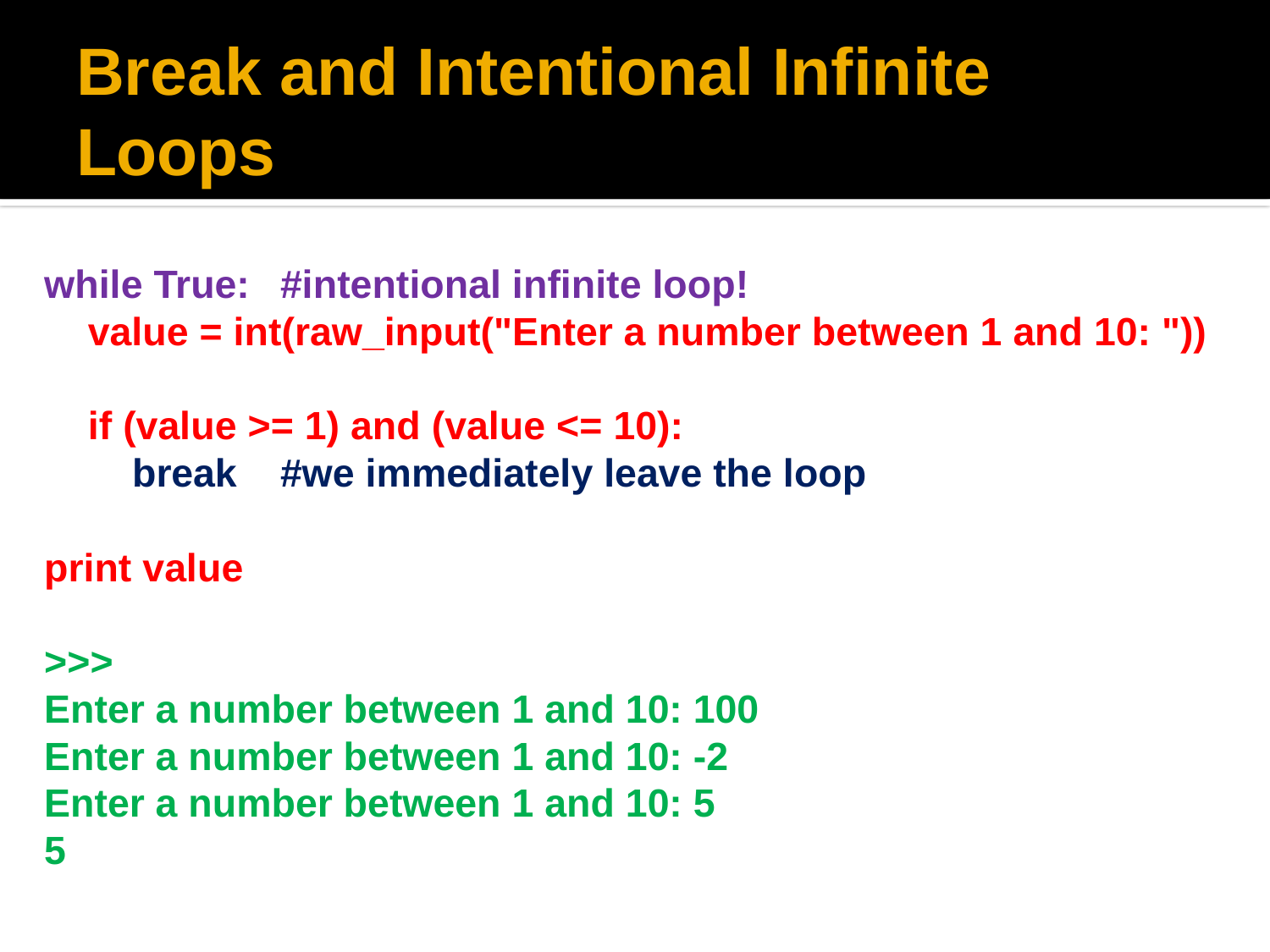

# Break and Intentional Infinite Loops
while True:		#intentional infinite loop!
    value = int(raw_input("Enter a number between 1 and 10: "))

    if (value >= 1) and (value <= 10):
        break		#we immediately leave the loop

print value

>>>
Enter a number between 1 and 10: 100
Enter a number between 1 and 10: -2
Enter a number between 1 and 10: 5
5